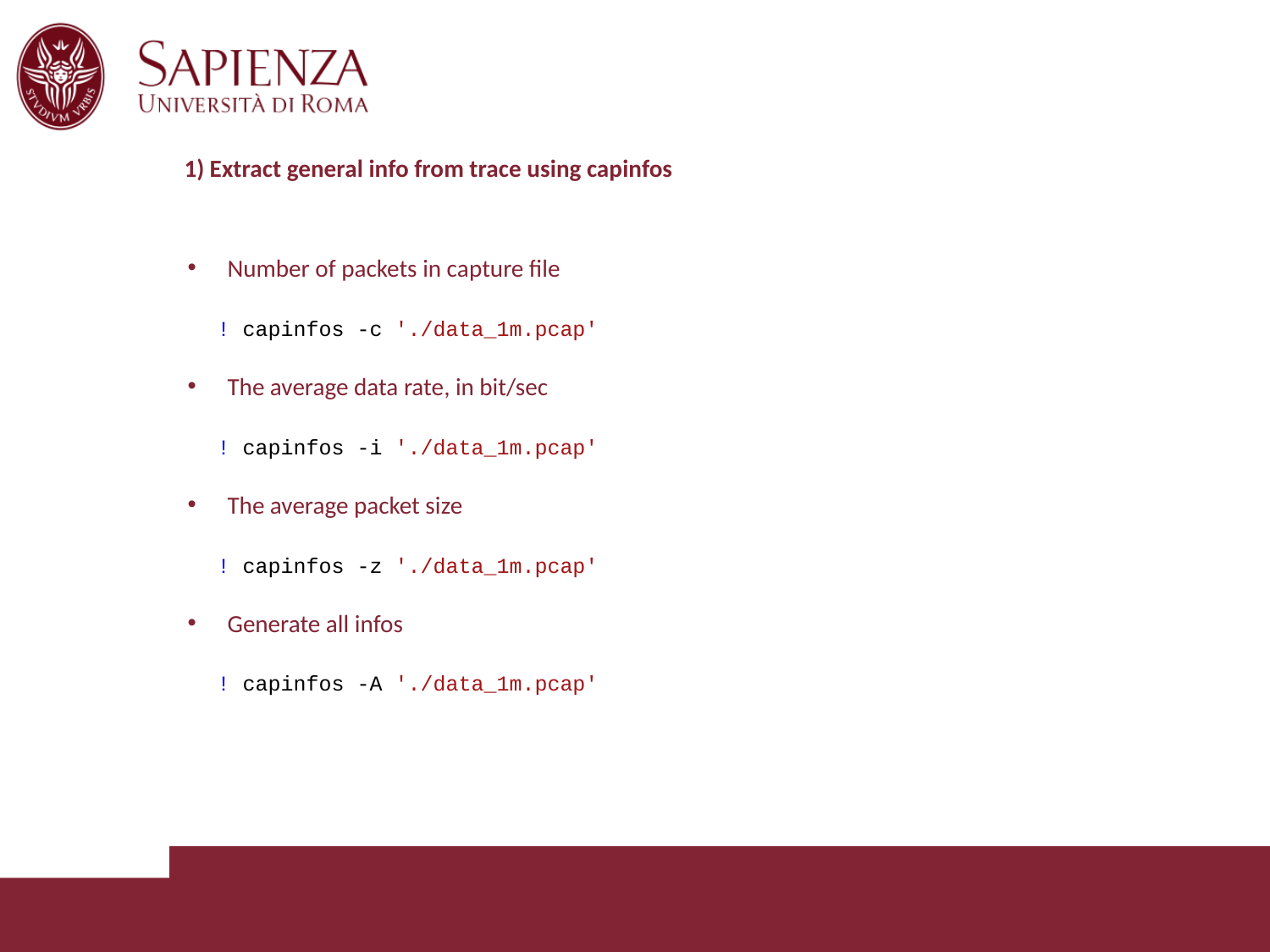

# 1) Extract general info from trace using capinfos
Number of packets in capture file

  ! capinfos -c './data_1m.pcap'

The average data rate, in bit/sec

  ! capinfos -i './data_1m.pcap'

The average packet size

  ! capinfos -z './data_1m.pcap'

Generate all infos

  ! capinfos -A './data_1m.pcap'